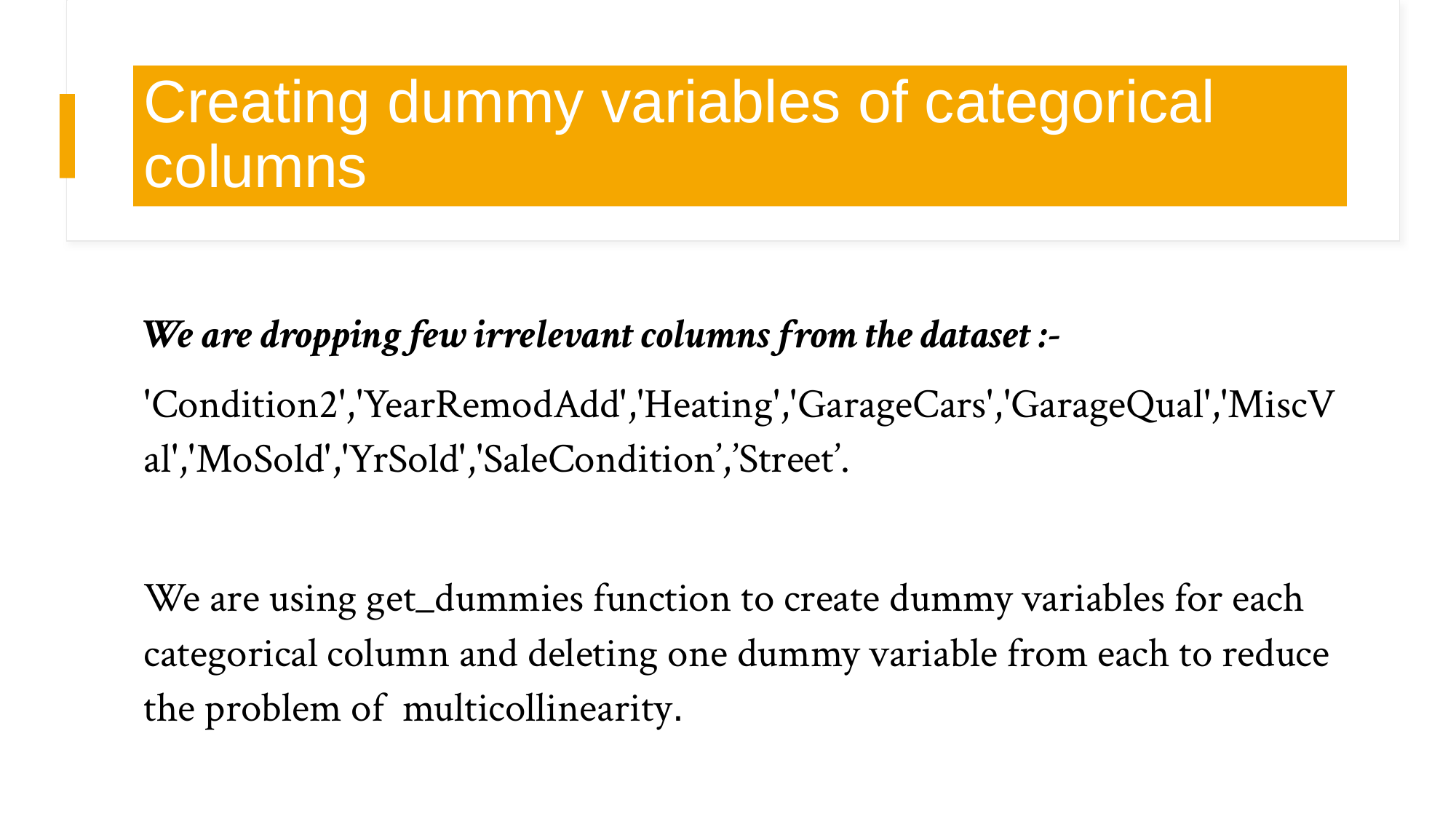

# Creating dummy variables of categorical columns
We are dropping few irrelevant columns from the dataset :-
'Condition2','YearRemodAdd','Heating','GarageCars','GarageQual','MiscVal','MoSold','YrSold','SaleCondition’,’Street’.

We are using get_dummies function to create dummy variables for each categorical column and deleting one dummy variable from each to reduce the problem of  multicollinearity.